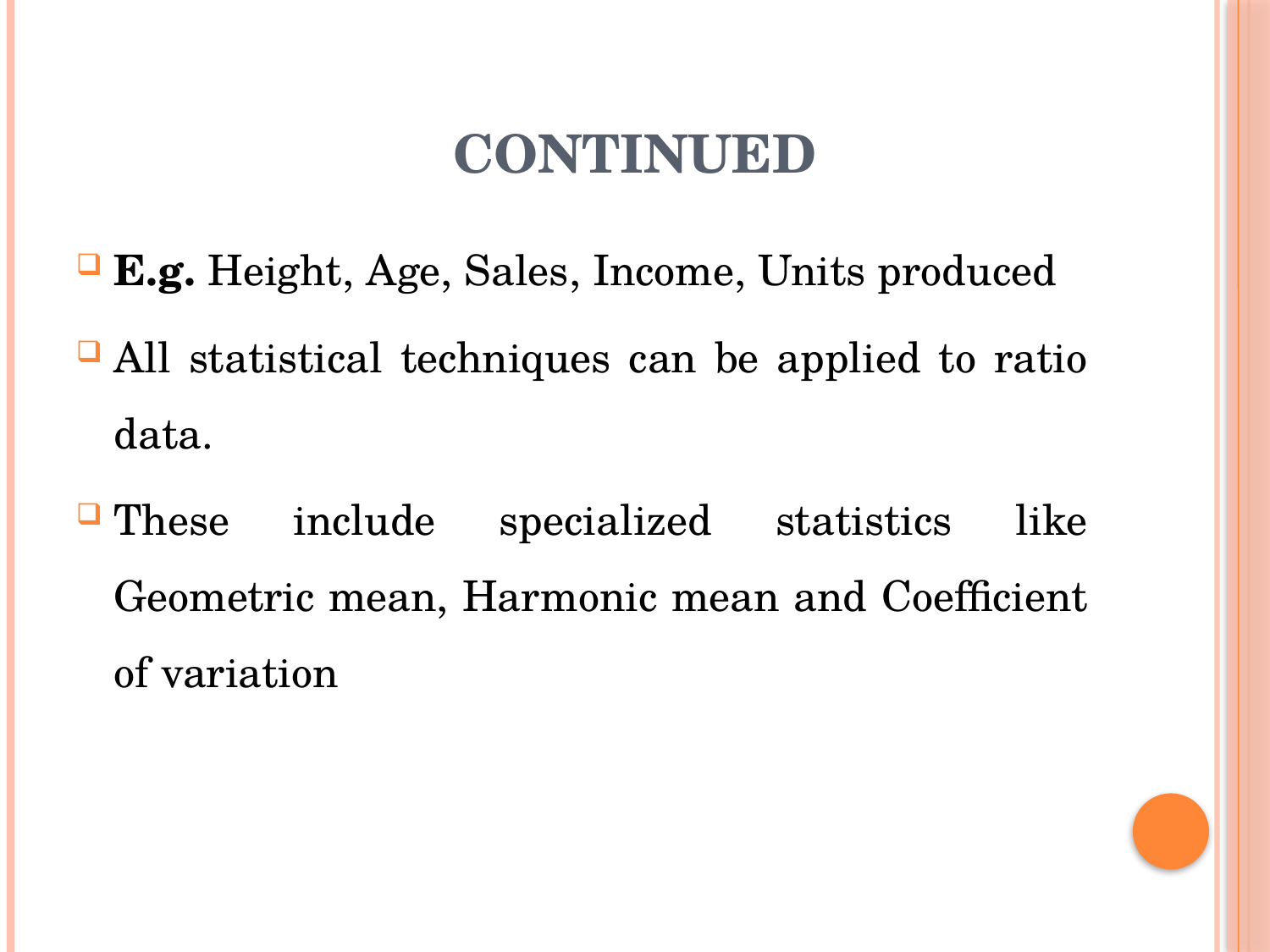

# Continued
E.g. Height, Age, Sales, Income, Units produced
All statistical techniques can be applied to ratio data.
These include specialized statistics like Geometric mean, Harmonic mean and Coefficient of variation